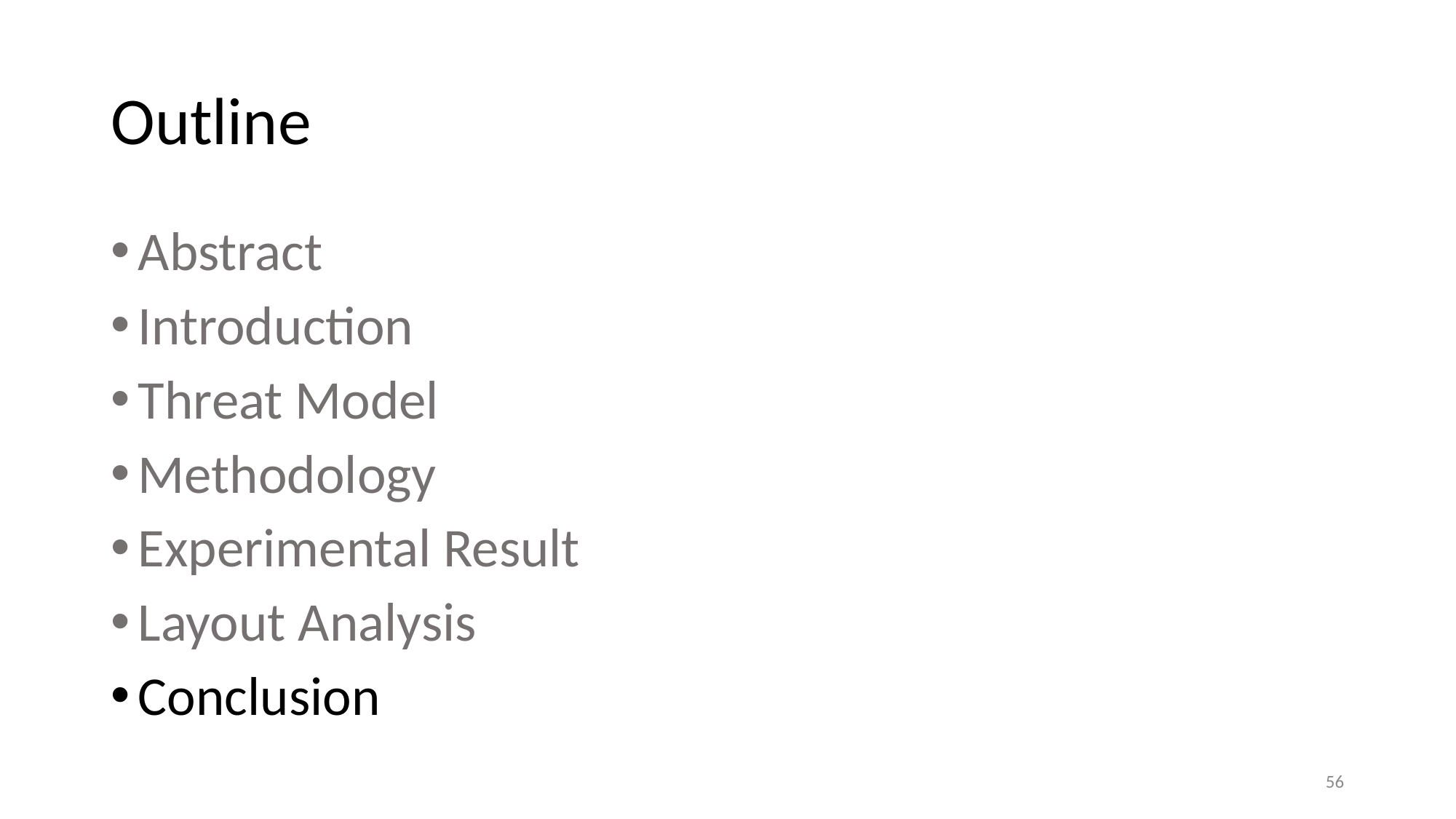

# Outline
Abstract
Introduction
Threat Model
Methodology
Experimental Result
Layout Analysis
Conclusion
56